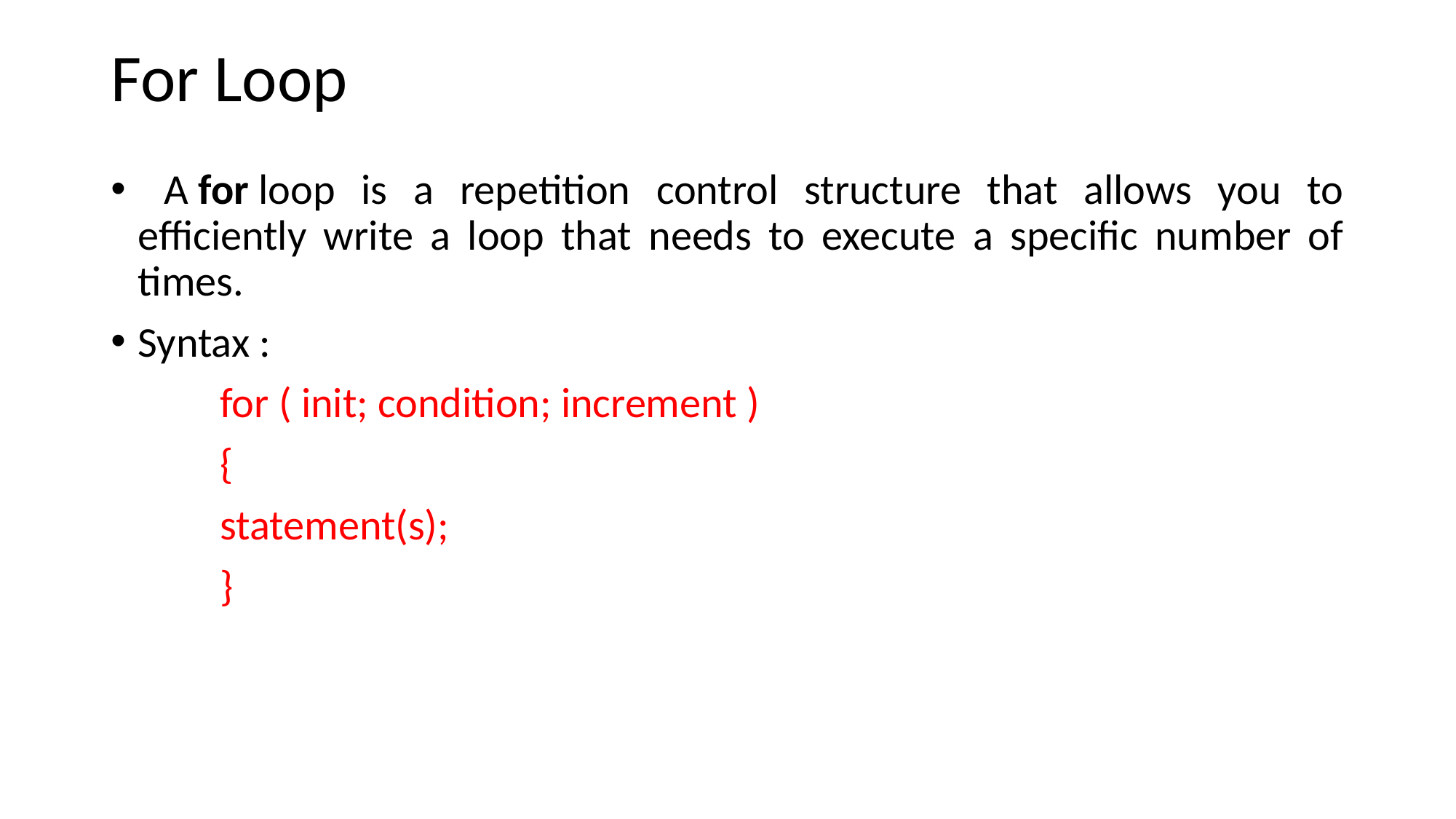

# For Loop
 A for loop is a repetition control structure that allows you to efficiently write a loop that needs to execute a specific number of times.
Syntax :
	for ( init; condition; increment )
	{
  	statement(s);
	}